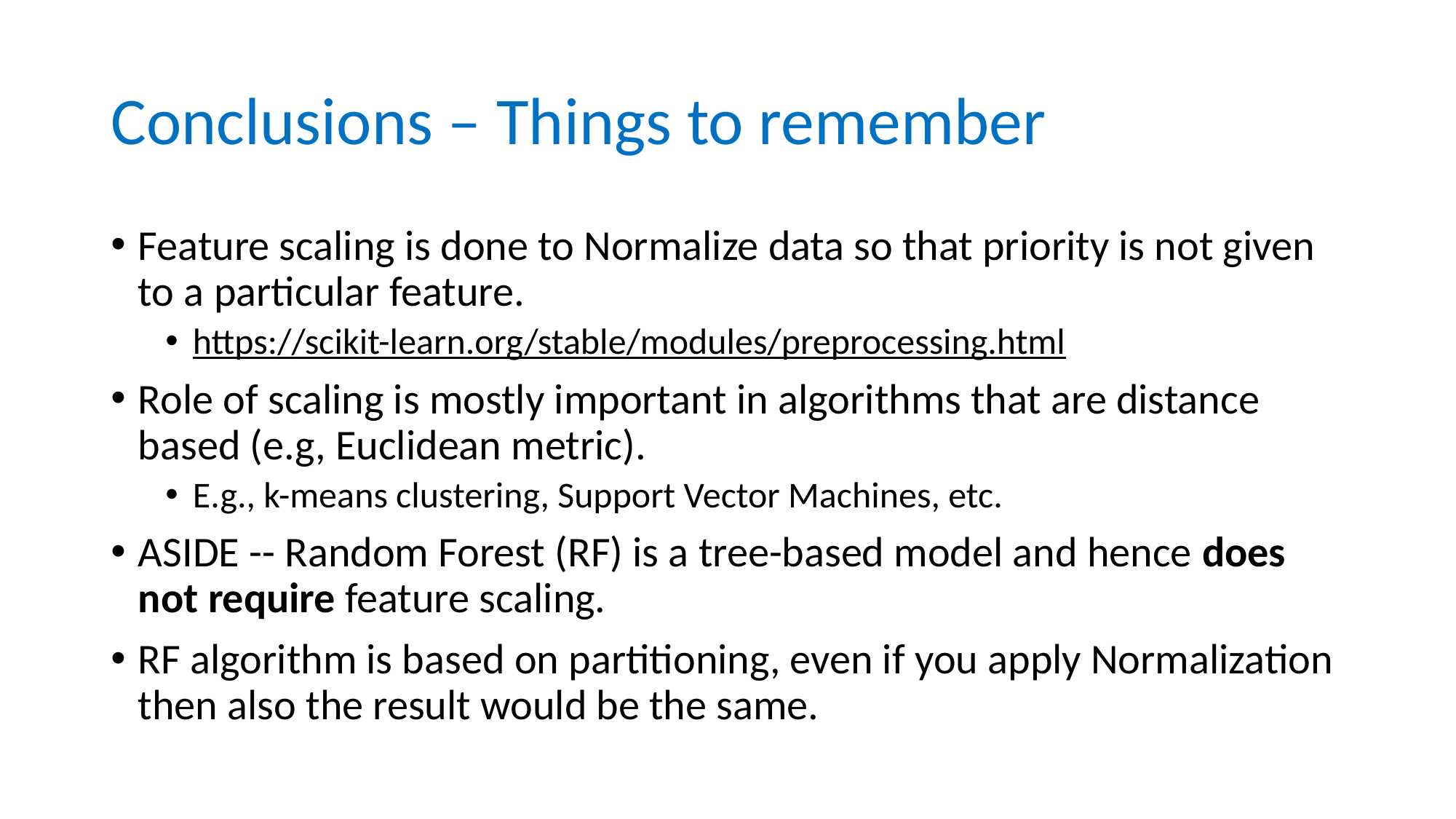

# Conclusions – Things to remember
Feature scaling is done to Normalize data so that priority is not given to a particular feature.
https://scikit-learn.org/stable/modules/preprocessing.html
Role of scaling is mostly important in algorithms that are distance based (e.g, Euclidean metric).
E.g., k-means clustering, Support Vector Machines, etc.
ASIDE -- Random Forest (RF) is a tree-based model and hence does not require feature scaling.
RF algorithm is based on partitioning, even if you apply Normalization then also the result would be the same.